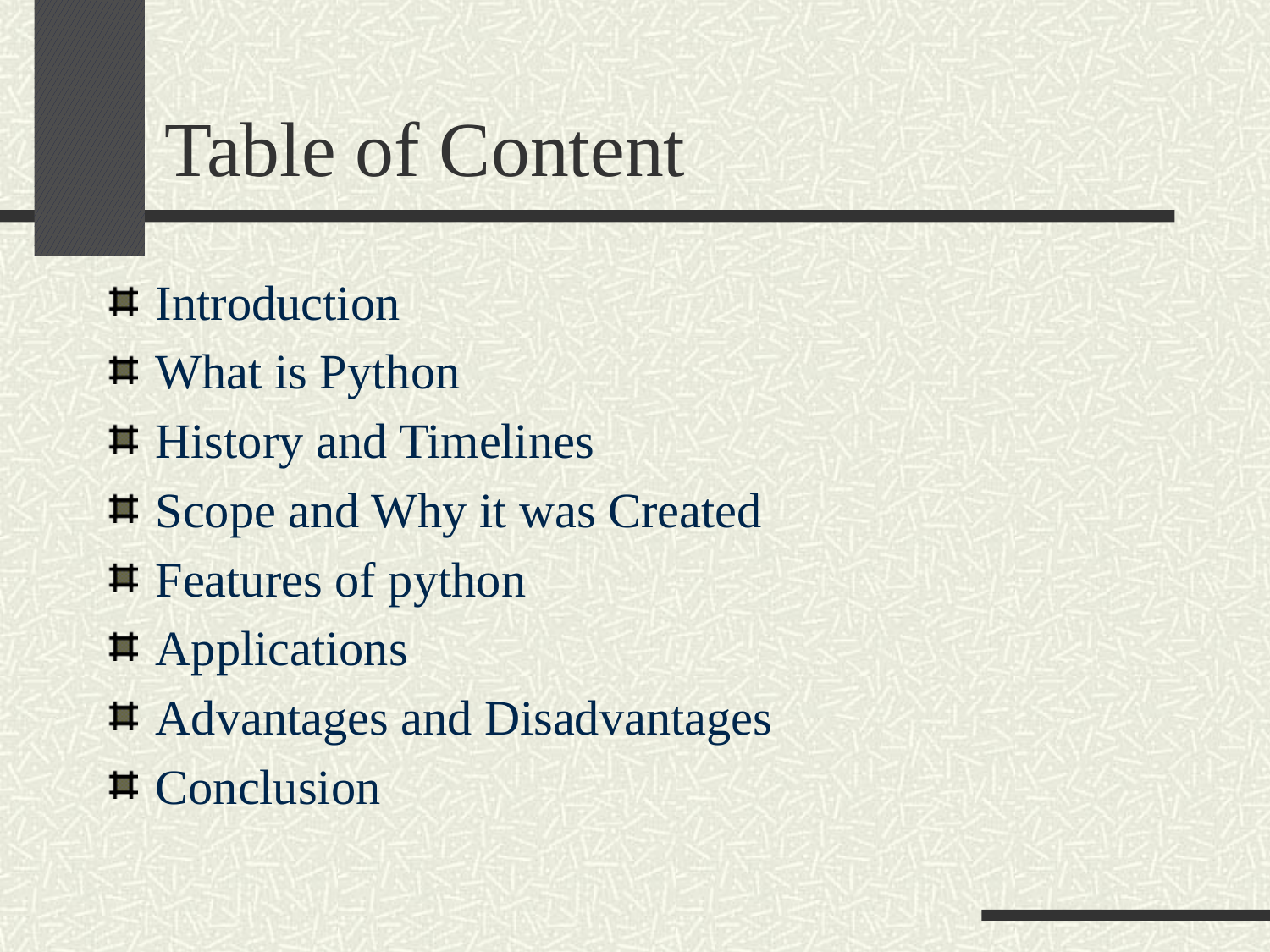

# Table of Content
Introduction
What is Python
History and Timelines
Scope and Why it was Created
Features of python
Applications
Advantages and Disadvantages
Conclusion